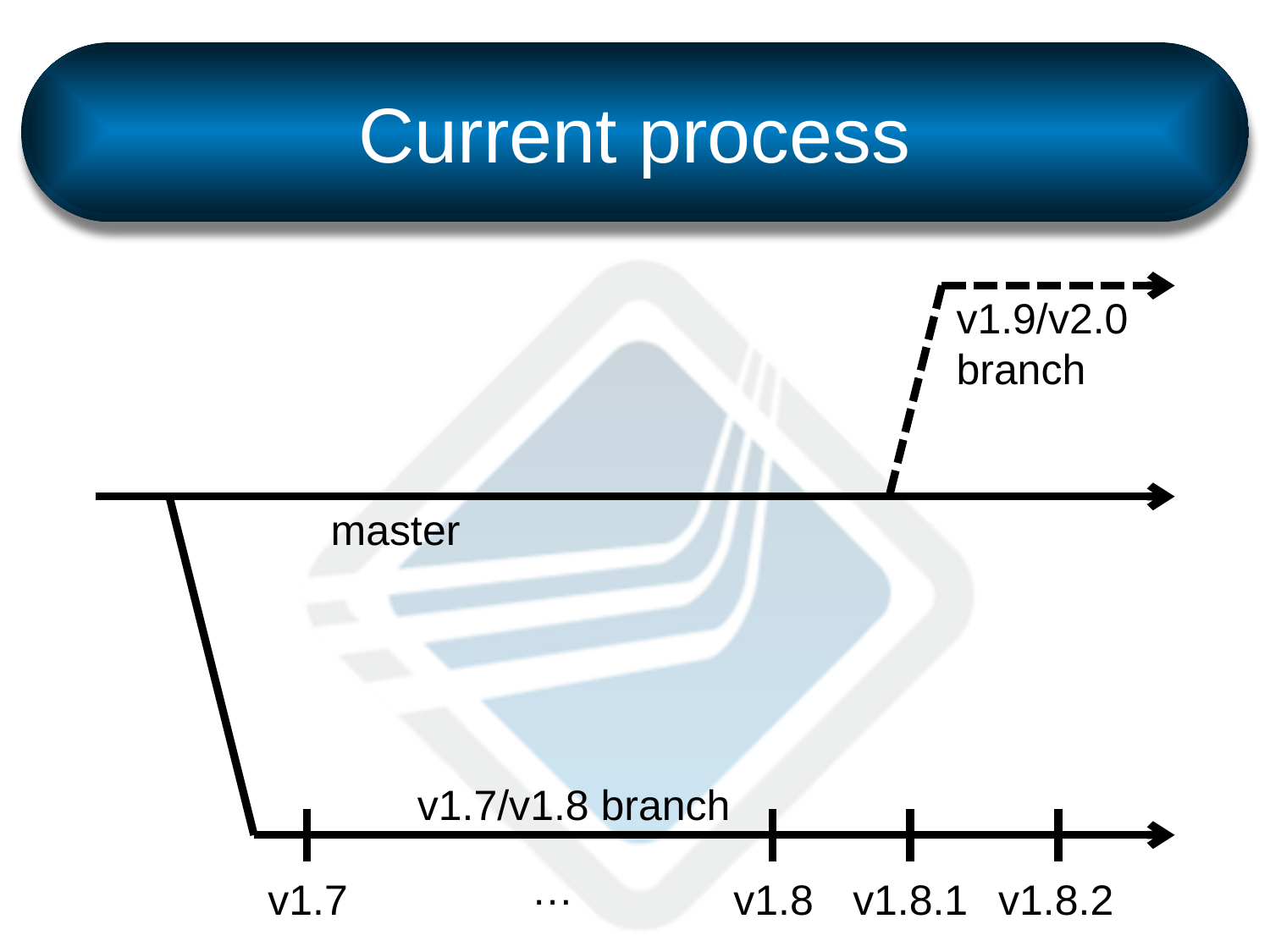

# Current process
v1.9/v2.0
branch
master
v1.7/v1.8 branch
…
v1.7
v1.8
v1.8.1
v1.8.2